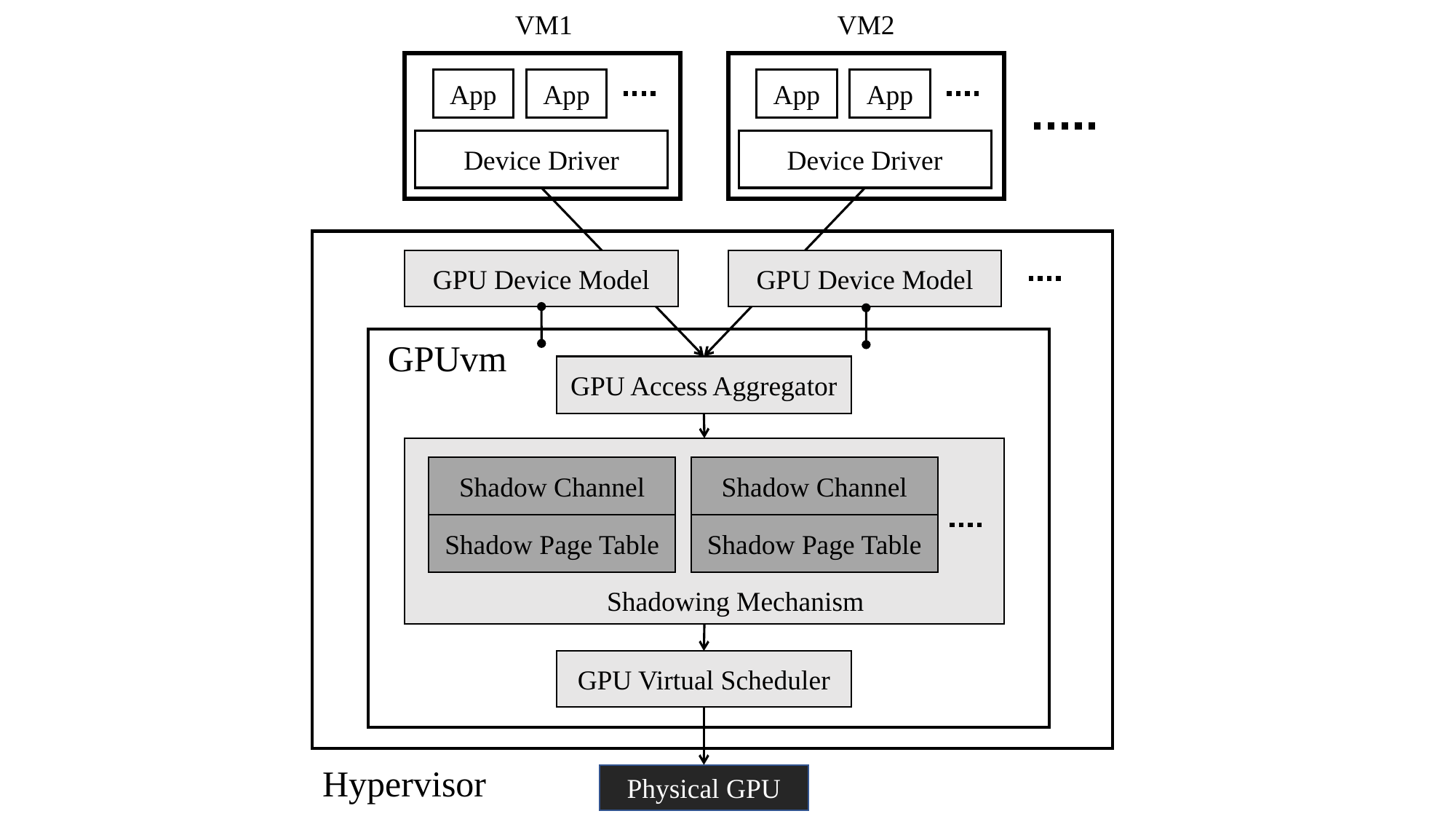

VM1
VM2

App
App
Device Driver

App
App
Device Driver

GPU Device Model
GPU Device Model

GPUvm
GPU Access Aggregator

Shadow Channel
Shadow Page Table
Shadow Channel
Shadow Page Table
Shadowing Mechanism
GPU Virtual Scheduler
Hypervisor
Physical GPU